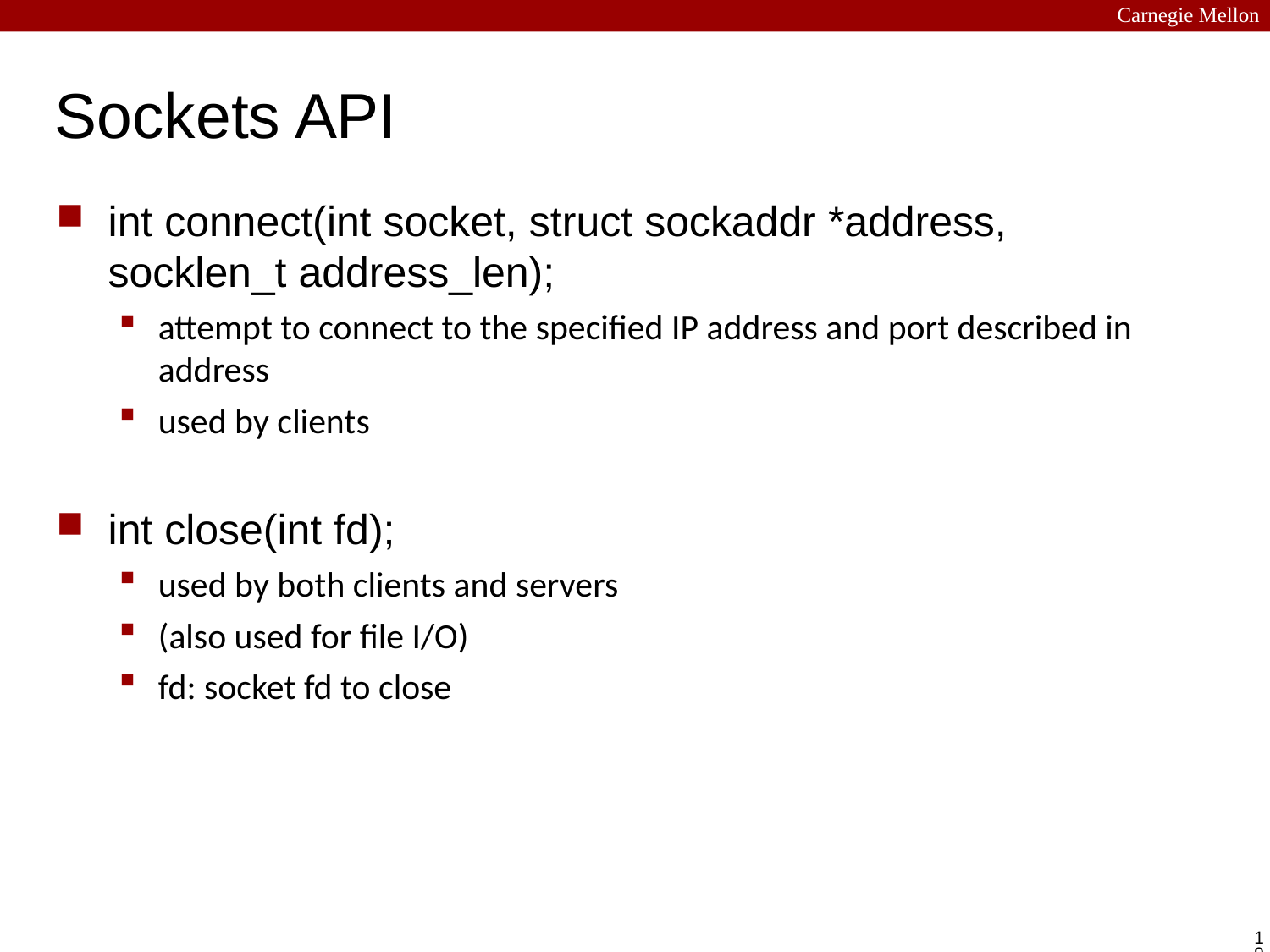

Carnegie Mellon
# Sockets API
int connect(int socket, struct sockaddr *address, socklen_t address_len);
attempt to connect to the specified IP address and port described in address
used by clients

int close(int fd);
used by both clients and servers
(also used for file I/O)
fd: socket fd to close
19